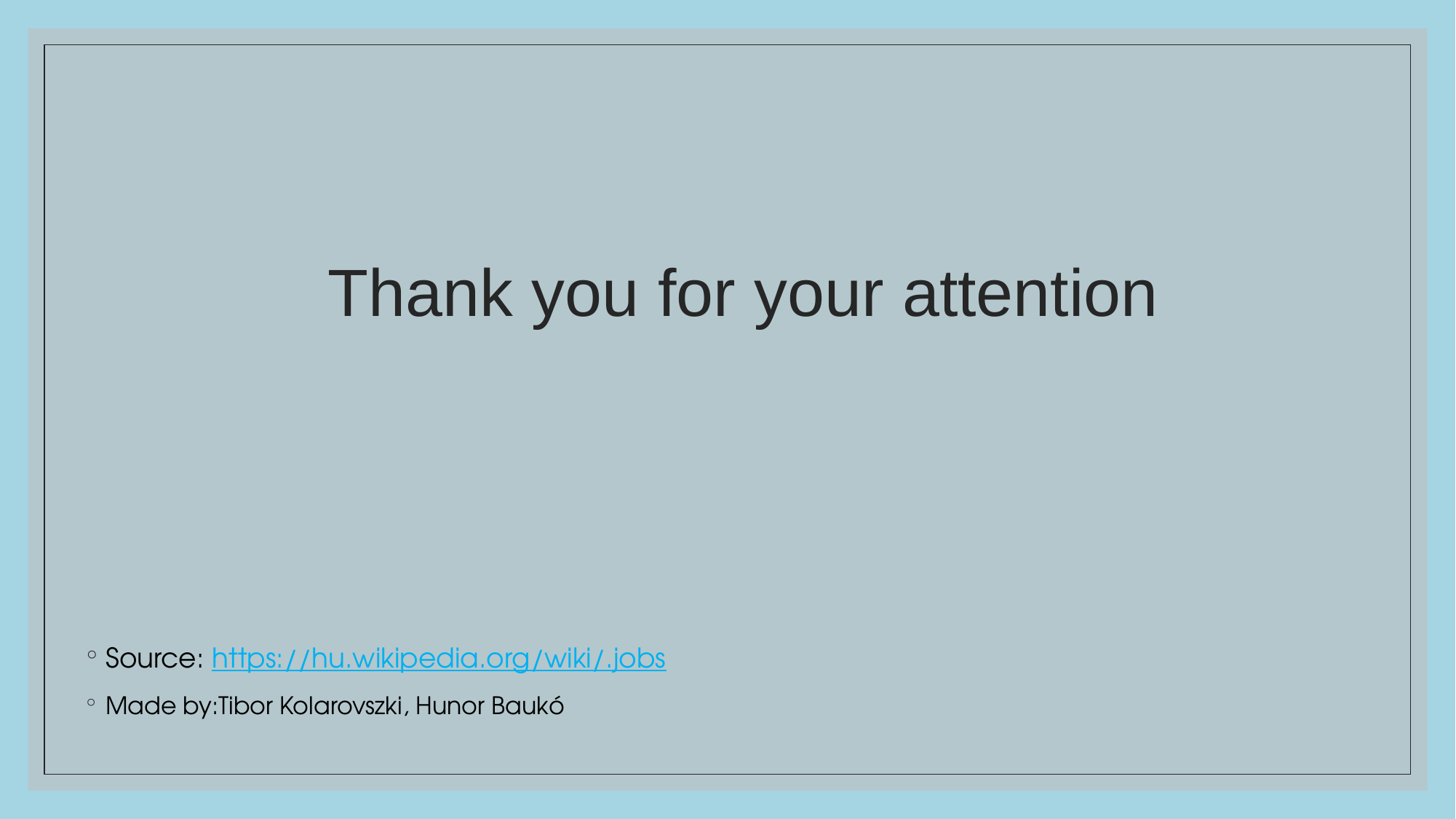

# Thank you for your attention
Source: https://hu.wikipedia.org/wiki/.jobs
Made by:Tibor Kolarovszki, Hunor Baukó